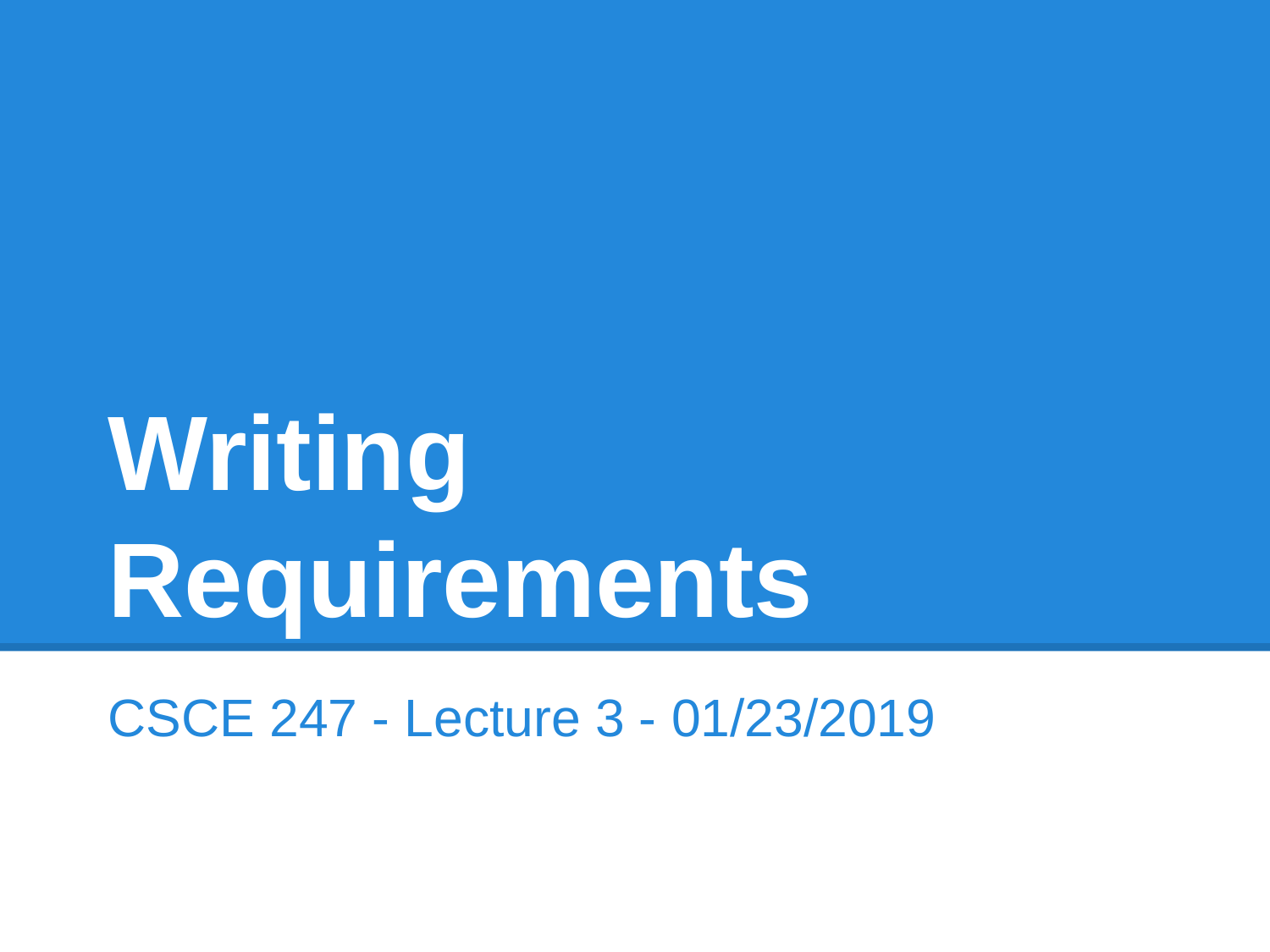

# Writing Requirements
CSCE 247 - Lecture 3 - 01/23/2019